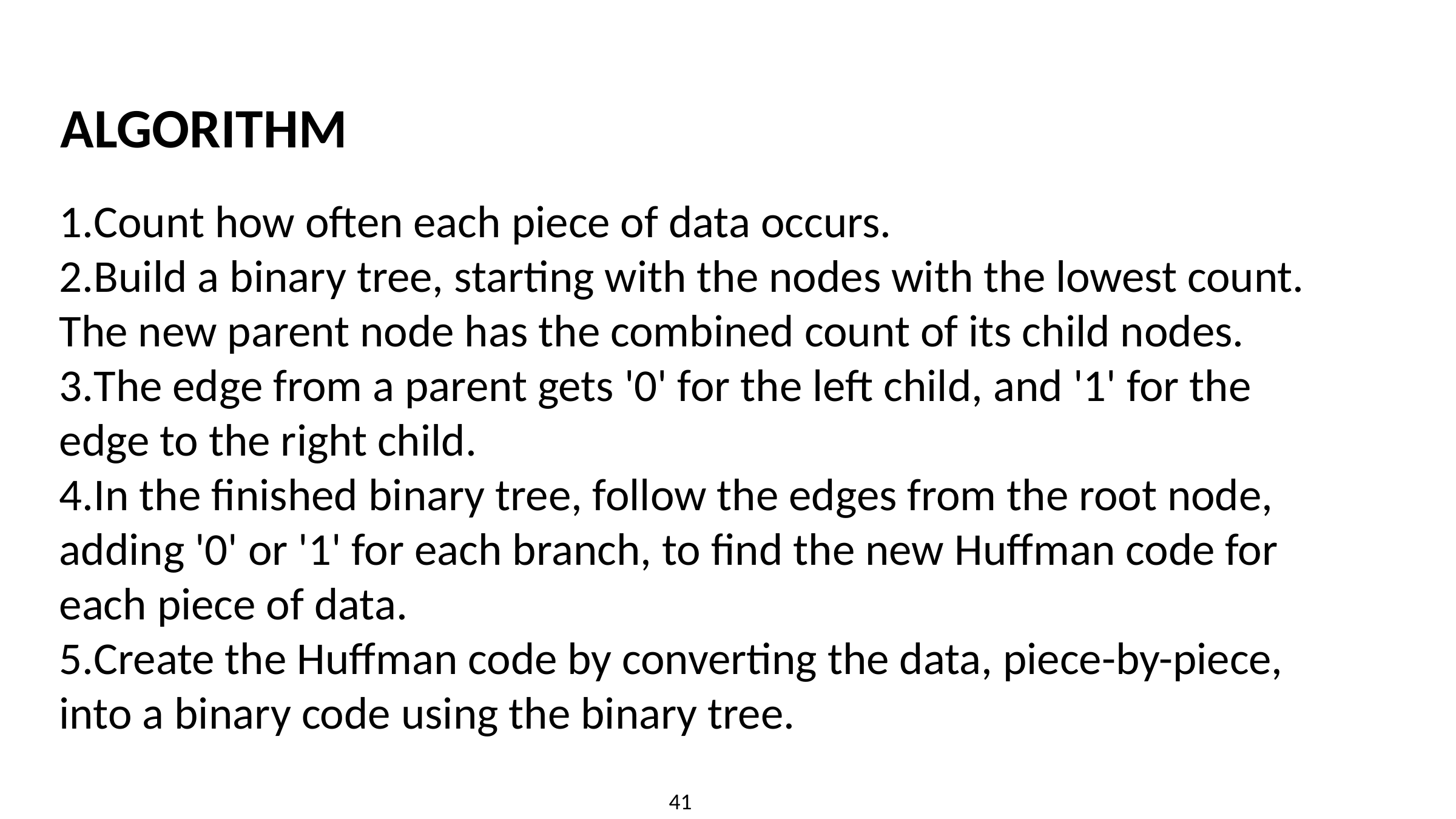

ALGORITHM
Count how often each piece of data occurs.
Build a binary tree, starting with the nodes with the lowest count. The new parent node has the combined count of its child nodes.
The edge from a parent gets '0' for the left child, and '1' for the edge to the right child.
In the finished binary tree, follow the edges from the root node, adding '0' or '1' for each branch, to find the new Huffman code for each piece of data.
Create the Huffman code by converting the data, piece-by-piece, into a binary code using the binary tree.
41